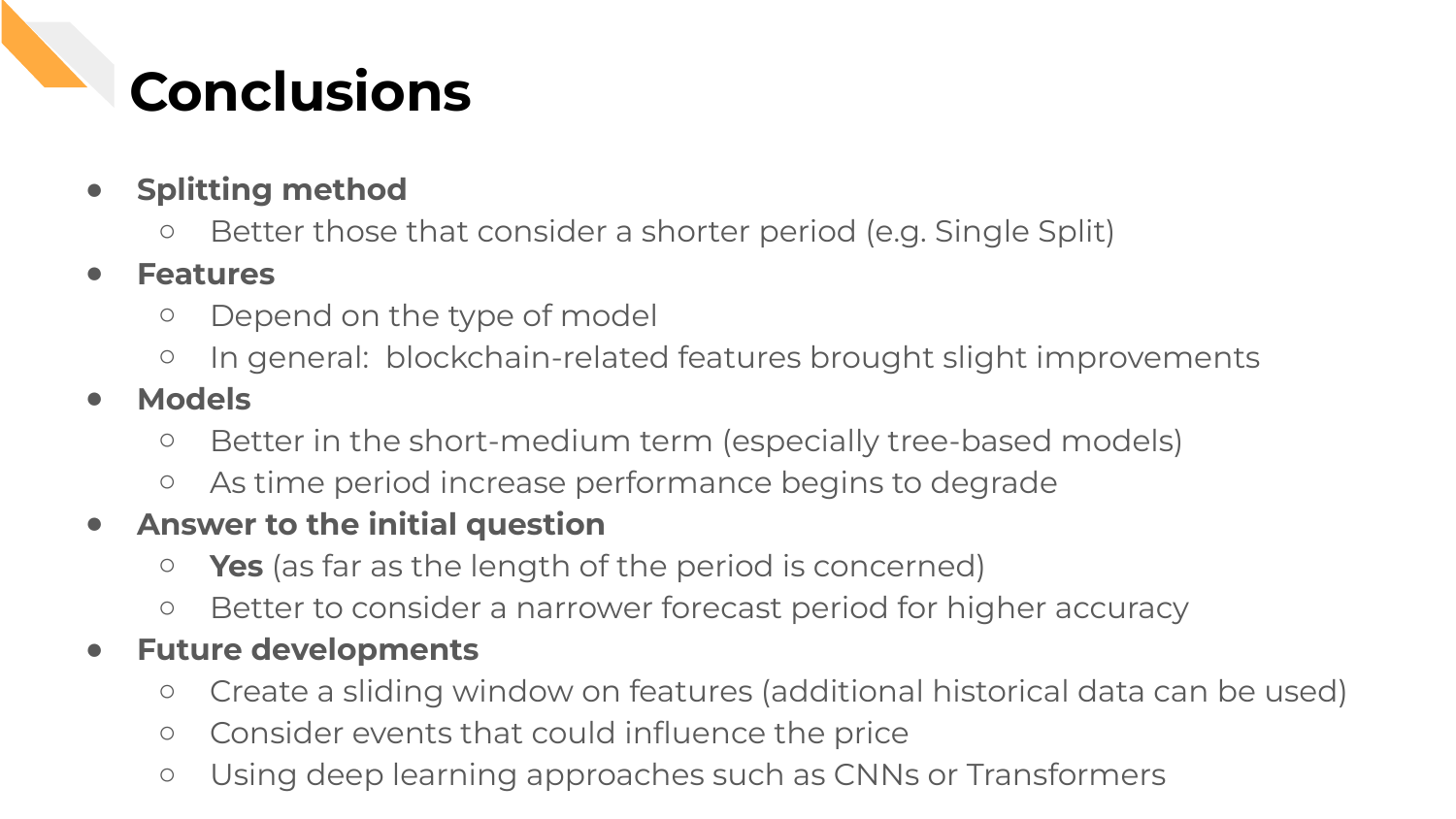

Conclusions
Splitting method
Better those that consider a shorter period (e.g. Single Split)
Features
Depend on the type of model
In general:  blockchain-related features brought slight improvements
Models
Better in the short-medium term (especially tree-based models)
As time period increase performance begins to degrade
Answer to the initial question
Yes (as far as the length of the period is concerned)
Better to consider a narrower forecast period for higher accuracy
Future developments
Create a sliding window on features (additional historical data can be used)
Consider events that could influence the price
Using deep learning approaches such as CNNs or Transformers